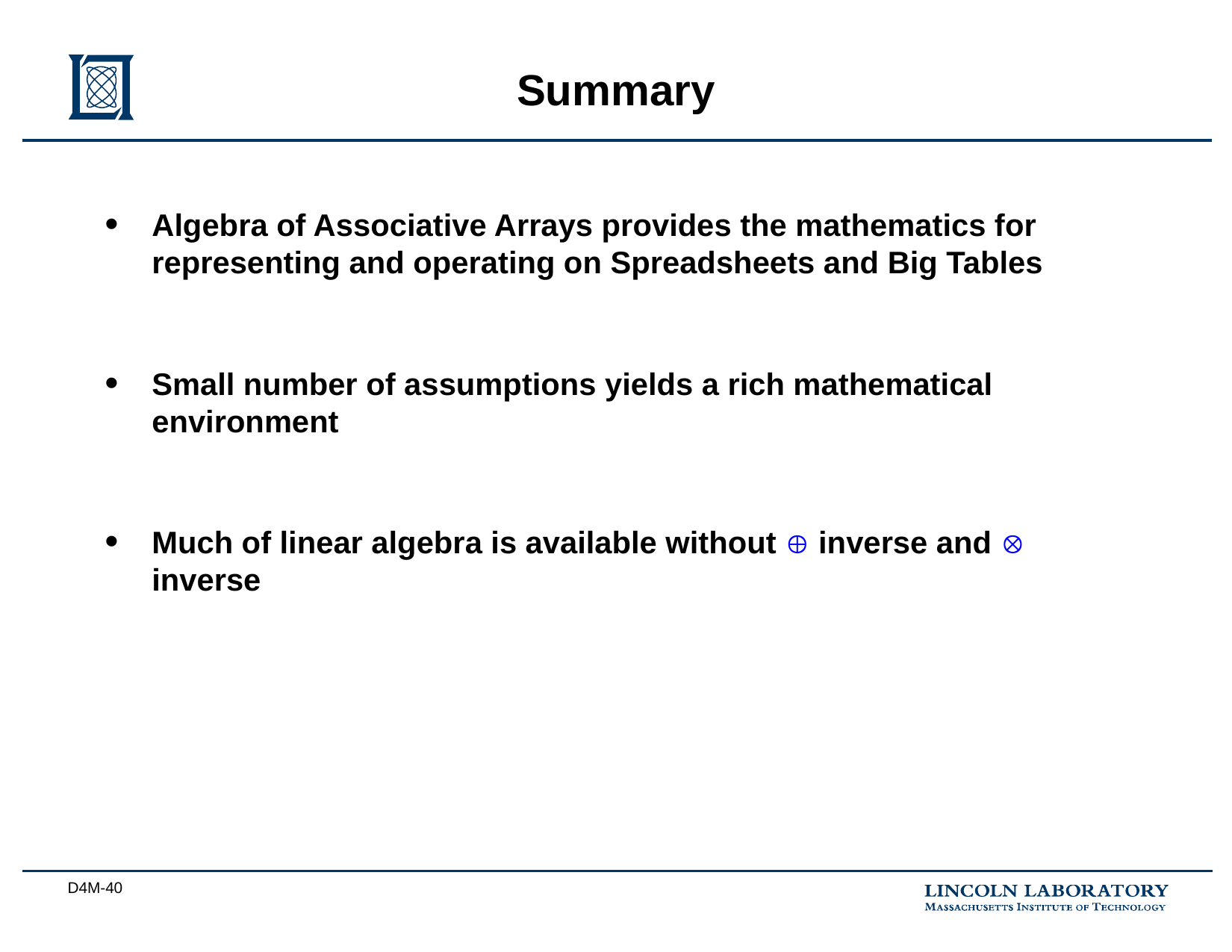

# Summary
Algebra of Associative Arrays provides the mathematics for representing and operating on Spreadsheets and Big Tables

Small number of assumptions yields a rich mathematical environment

Much of linear algebra is available without ⊕ inverse and ⊗ inverse